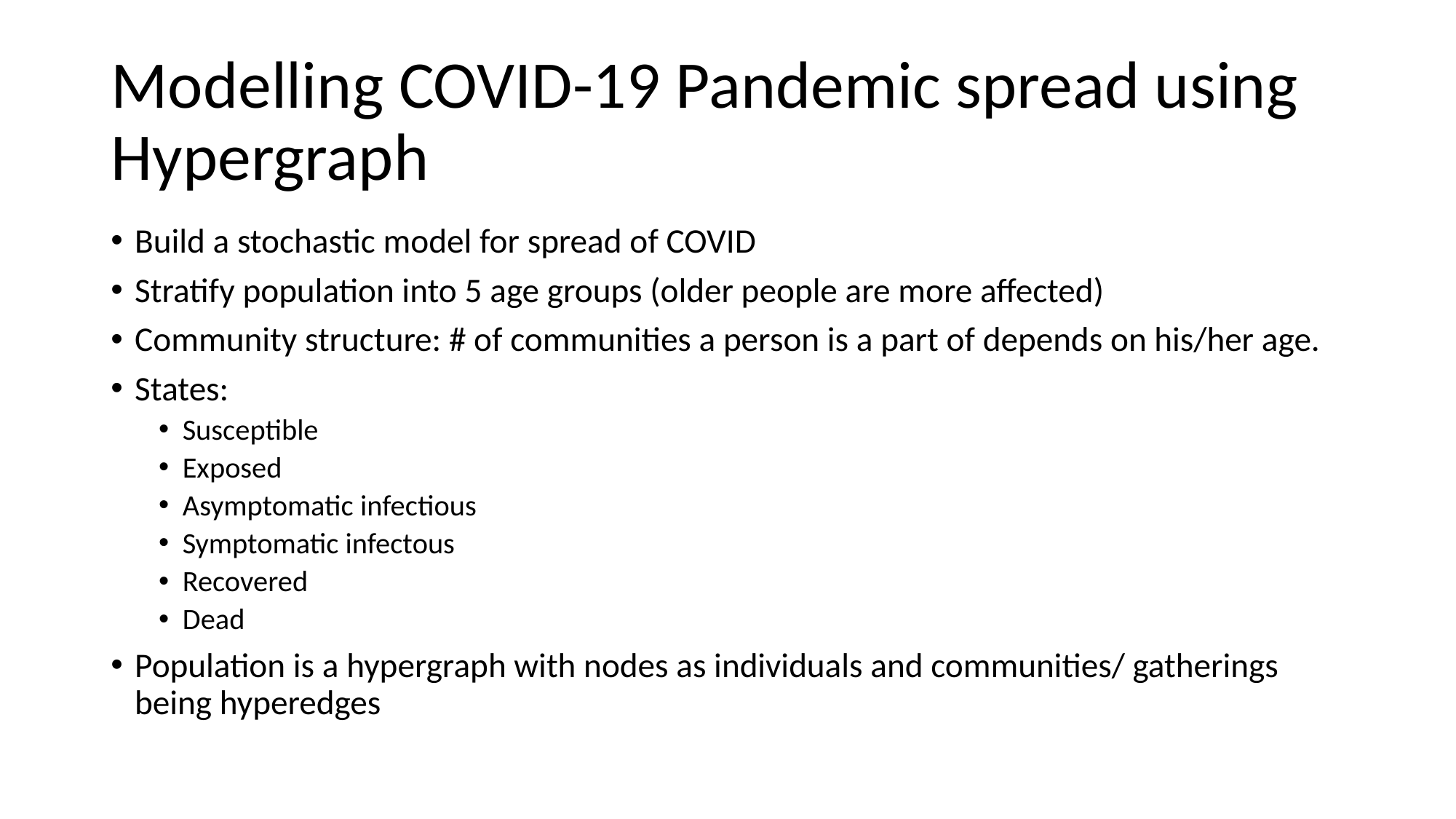

# Modelling COVID-19 Pandemic spread using Hypergraph
Build a stochastic model for spread of COVID
Stratify population into 5 age groups (older people are more affected)
Community structure: # of communities a person is a part of depends on his/her age.
States:
Susceptible
Exposed
Asymptomatic infectious
Symptomatic infectous
Recovered
Dead
Population is a hypergraph with nodes as individuals and communities/ gatherings being hyperedges